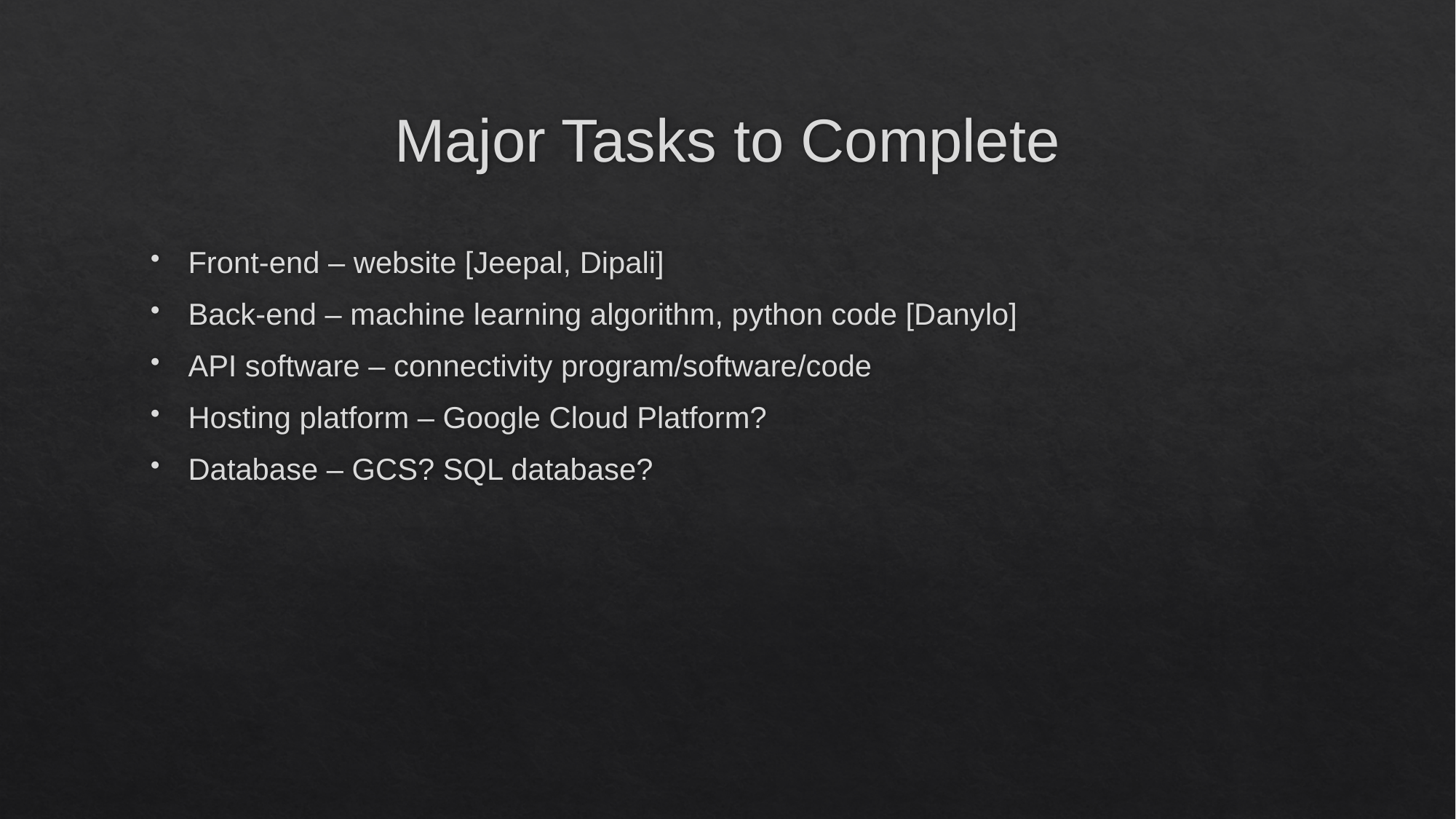

# Major Tasks to Complete
Front-end – website [Jeepal, Dipali]
Back-end – machine learning algorithm, python code [Danylo]
API software – connectivity program/software/code
Hosting platform – Google Cloud Platform?
Database – GCS? SQL database?